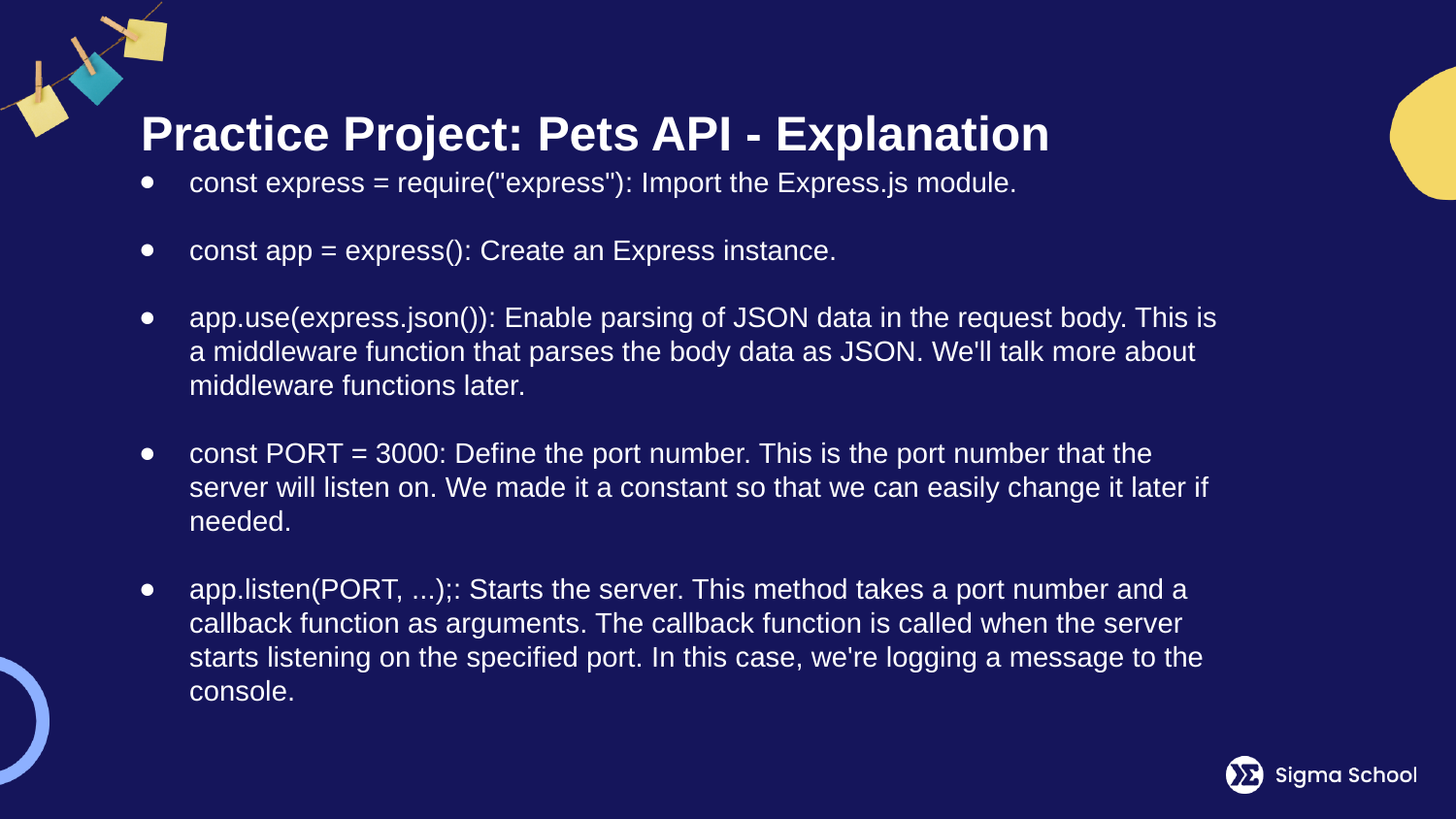

# Practice Project: Pets API - Explanation
const express = require("express"): Import the Express.js module.

const app = express(): Create an Express instance.

app.use(express.json()): Enable parsing of JSON data in the request body. This is a middleware function that parses the body data as JSON. We'll talk more about middleware functions later.

const PORT = 3000: Define the port number. This is the port number that the server will listen on. We made it a constant so that we can easily change it later if needed.

app.listen(PORT, ...);: Starts the server. This method takes a port number and a callback function as arguments. The callback function is called when the server starts listening on the specified port. In this case, we're logging a message to the console.